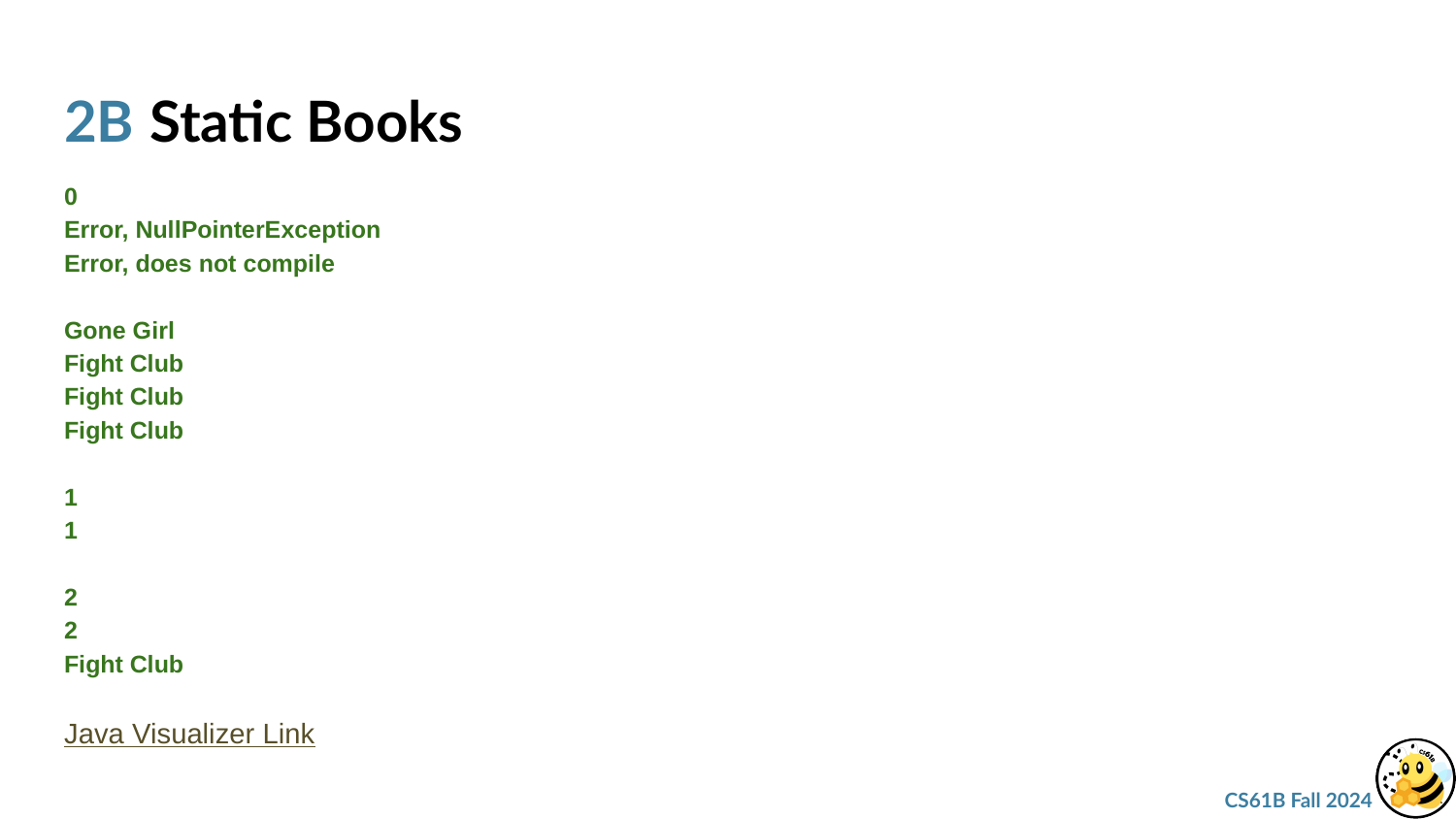

# 2B Static Books
0
Error, NullPointerException
Error, does not compile

Gone Girl
Fight Club
Fight Club
Fight Club

1
1

2
2
Fight Club

Java Visualizer Link